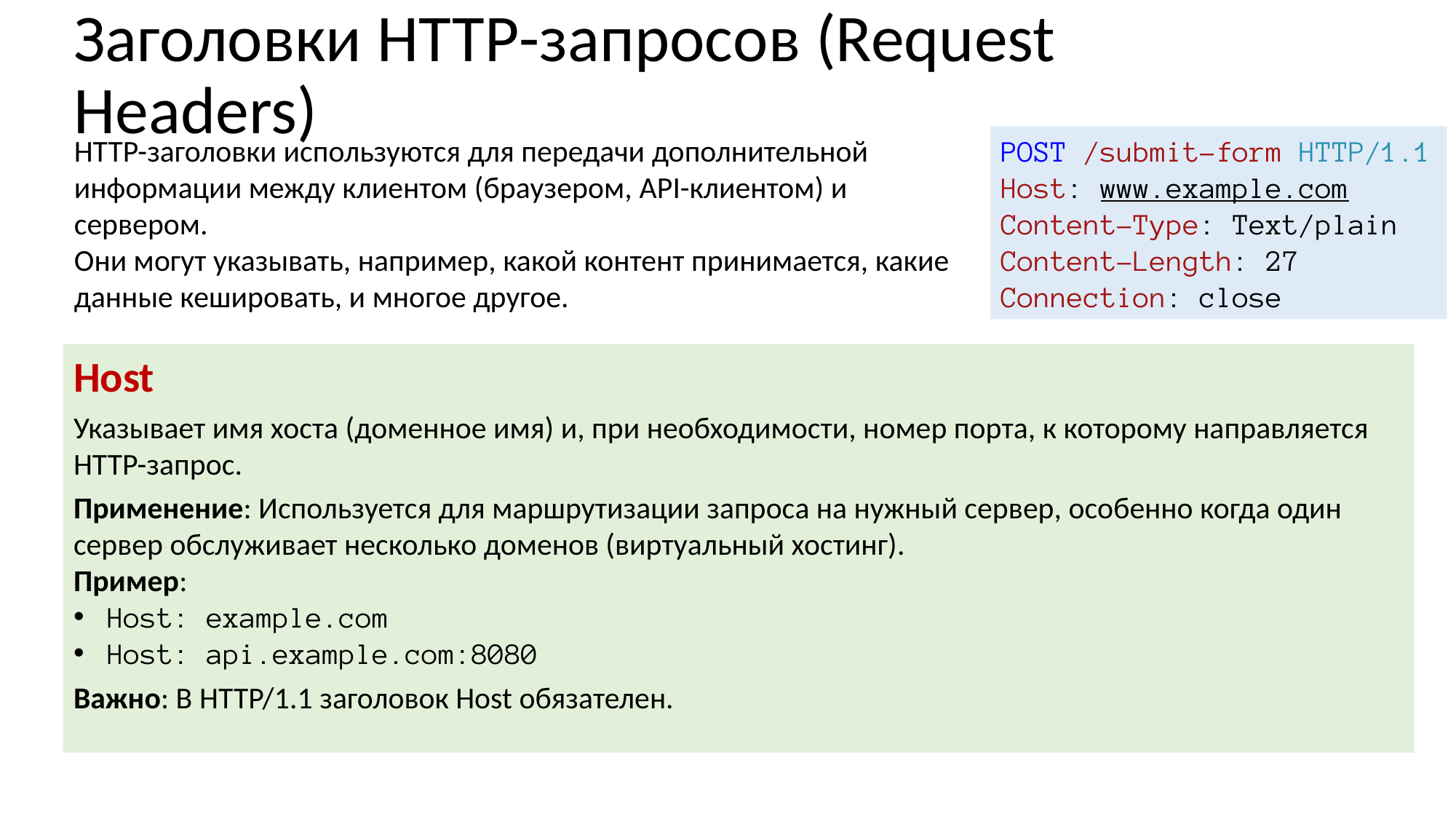

# Заголовки HTTP-запросов (Request Headers)
HTTP-заголовки используются для передачи дополнительной информации между клиентом (браузером, API-клиентом) и сервером.
Они могут указывать, например, какой контент принимается, какие данные кешировать, и многое другое.

POST /submit-form HTTP/1.1
Host: www.example.com
Content-Type: Text/plain
Content-Length: 27
Connection: close
Host
Указывает имя хоста (доменное имя) и, при необходимости, номер порта, к которому направляется HTTP-запрос.
Применение: Используется для маршрутизации запроса на нужный сервер, особенно когда один сервер обслуживает несколько доменов (виртуальный хостинг).
Пример:
Host: example.com
Host: api.example.com:8080
Важно: В HTTP/1.1 заголовок Host обязателен.